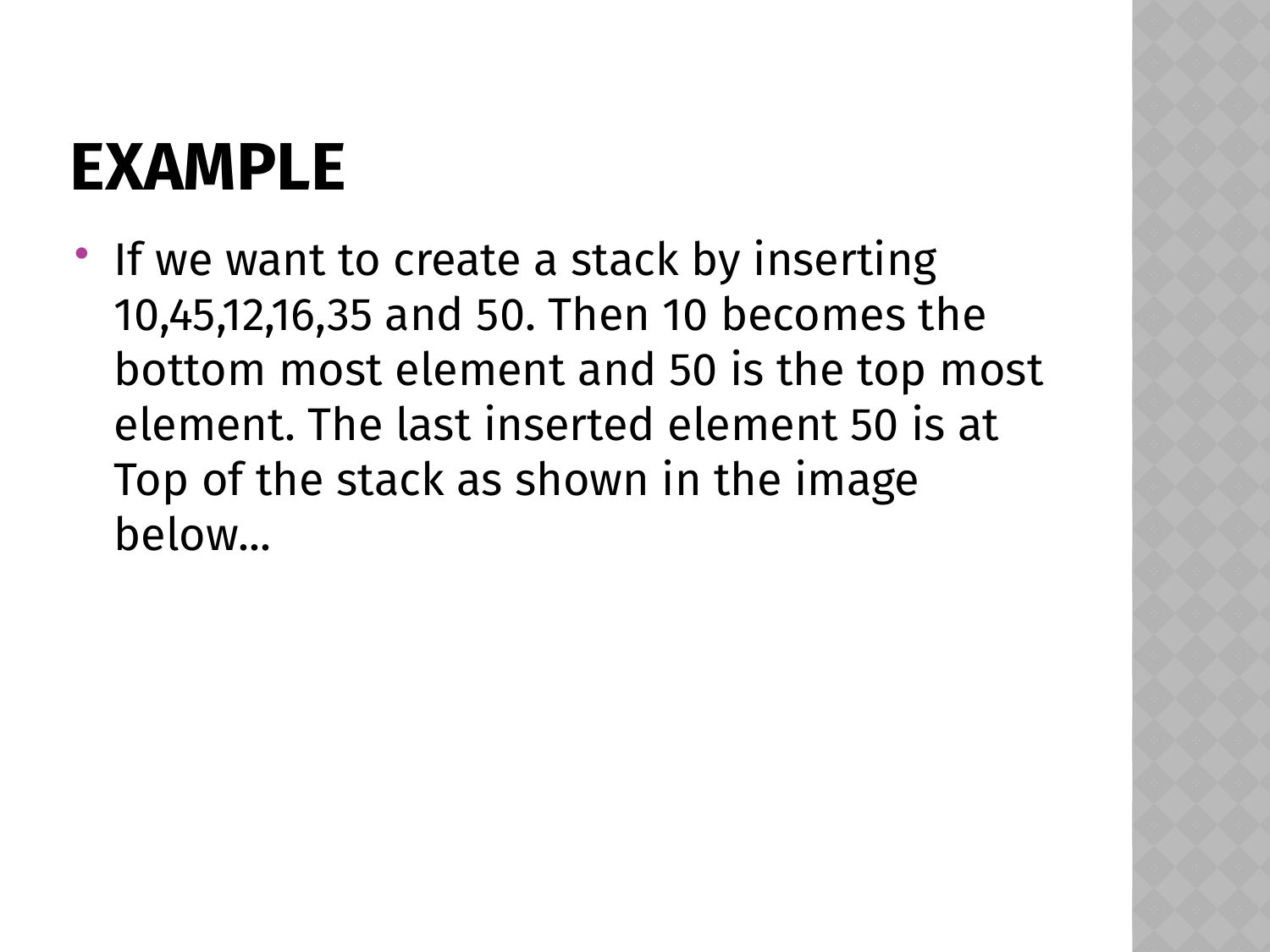

# Example
If we want to create a stack by inserting 10,45,12,16,35 and 50. Then 10 becomes the bottom most element and 50 is the top most element. The last inserted element 50 is at Top of the stack as shown in the image below...